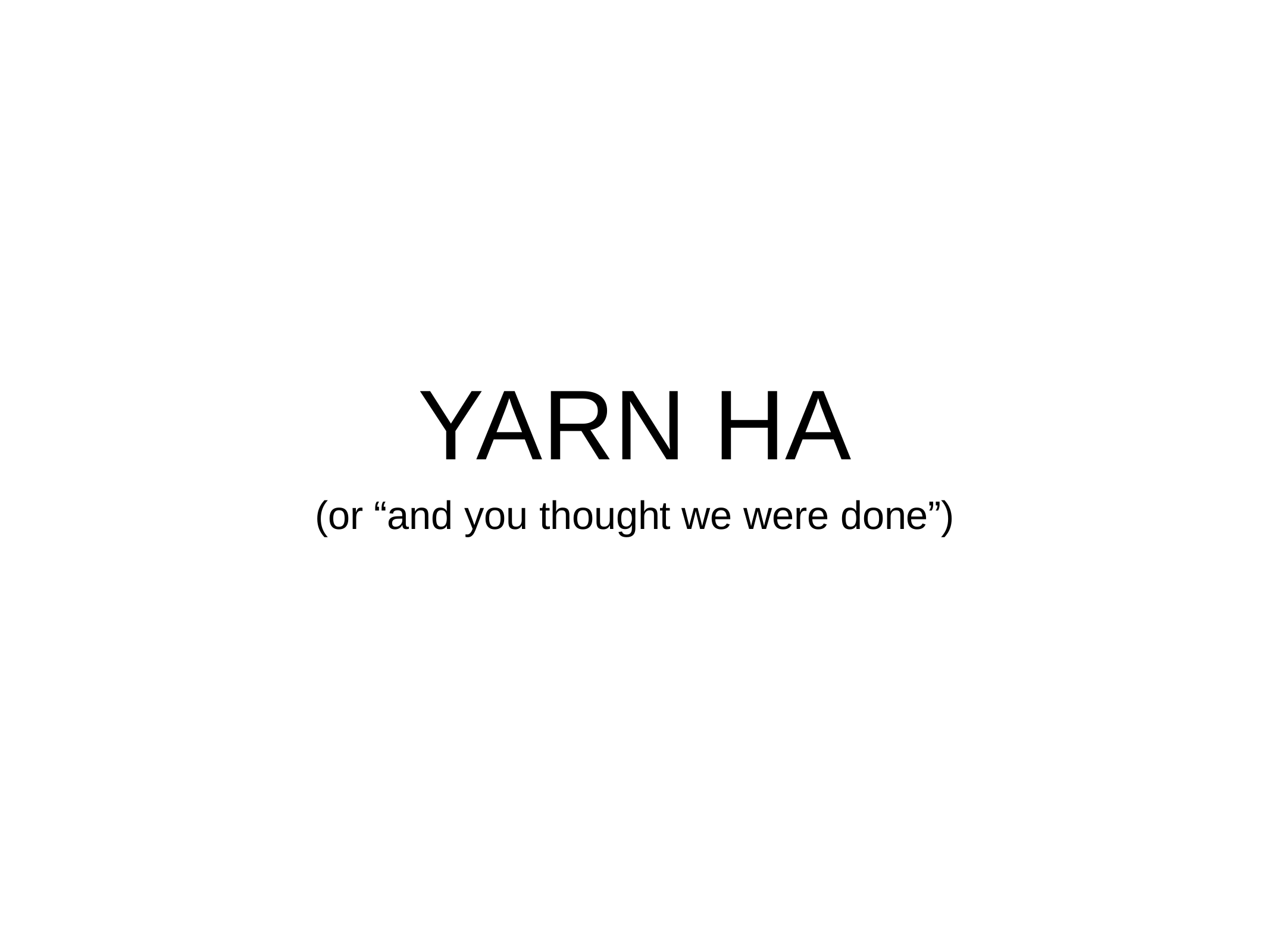

# YARN HA
(or “and you thought we were done”)